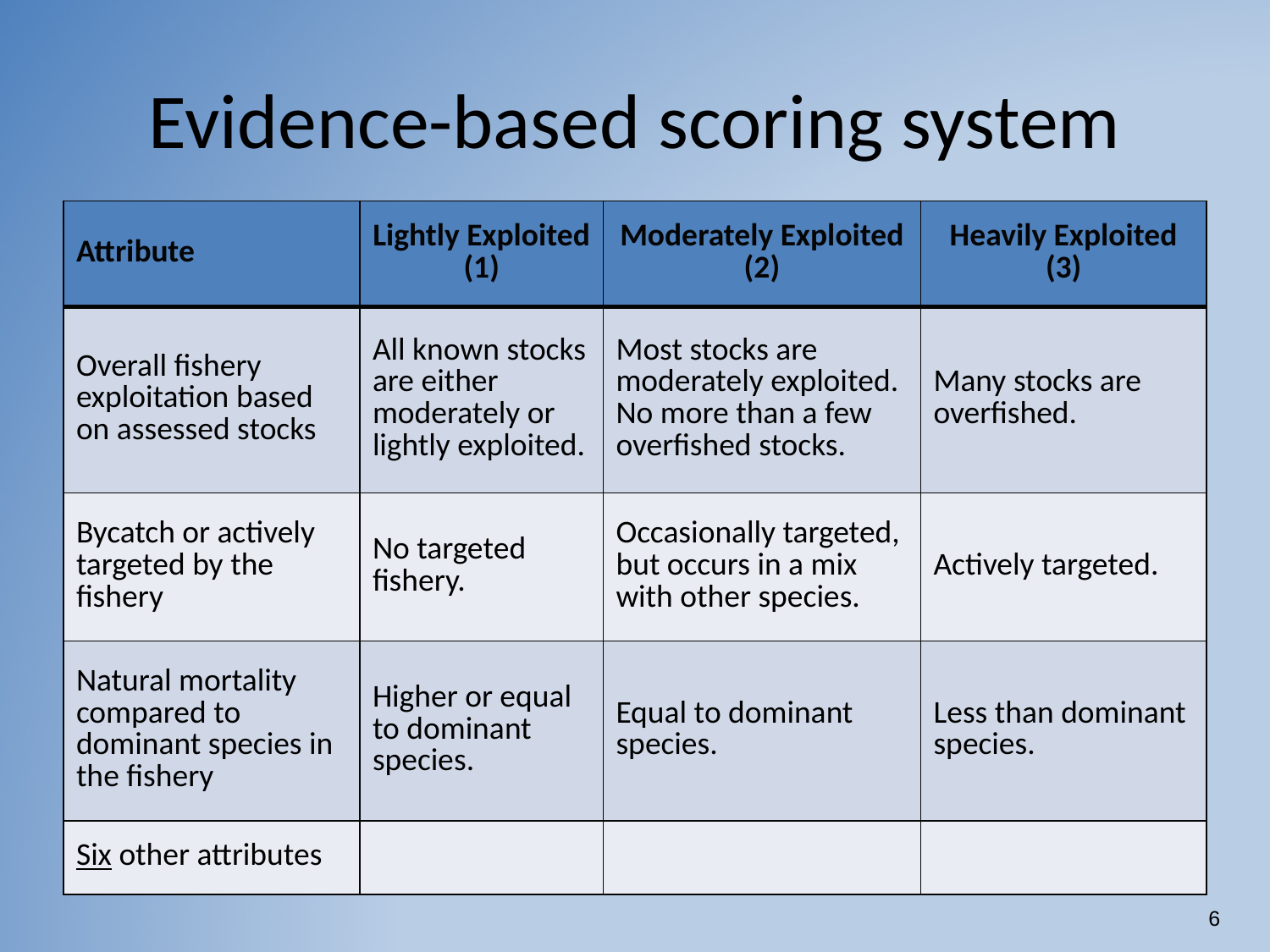

# Evidence-based scoring system
| Attribute | Lightly Exploited (1) | Moderately Exploited (2) | Heavily Exploited (3) |
| --- | --- | --- | --- |
| Overall fishery exploitation based on assessed stocks | All known stocks are either moderately or lightly exploited. | Most stocks are moderately exploited. No more than a few overfished stocks. | Many stocks are overfished. |
| Bycatch or actively targeted by the fishery | No targeted fishery. | Occasionally targeted, but occurs in a mix with other species. | Actively targeted. |
| Natural mortality compared to dominant species in the fishery | Higher or equal to dominant species. | Equal to dominant species. | Less than dominant species. |
| Six other attributes |  |  |  |